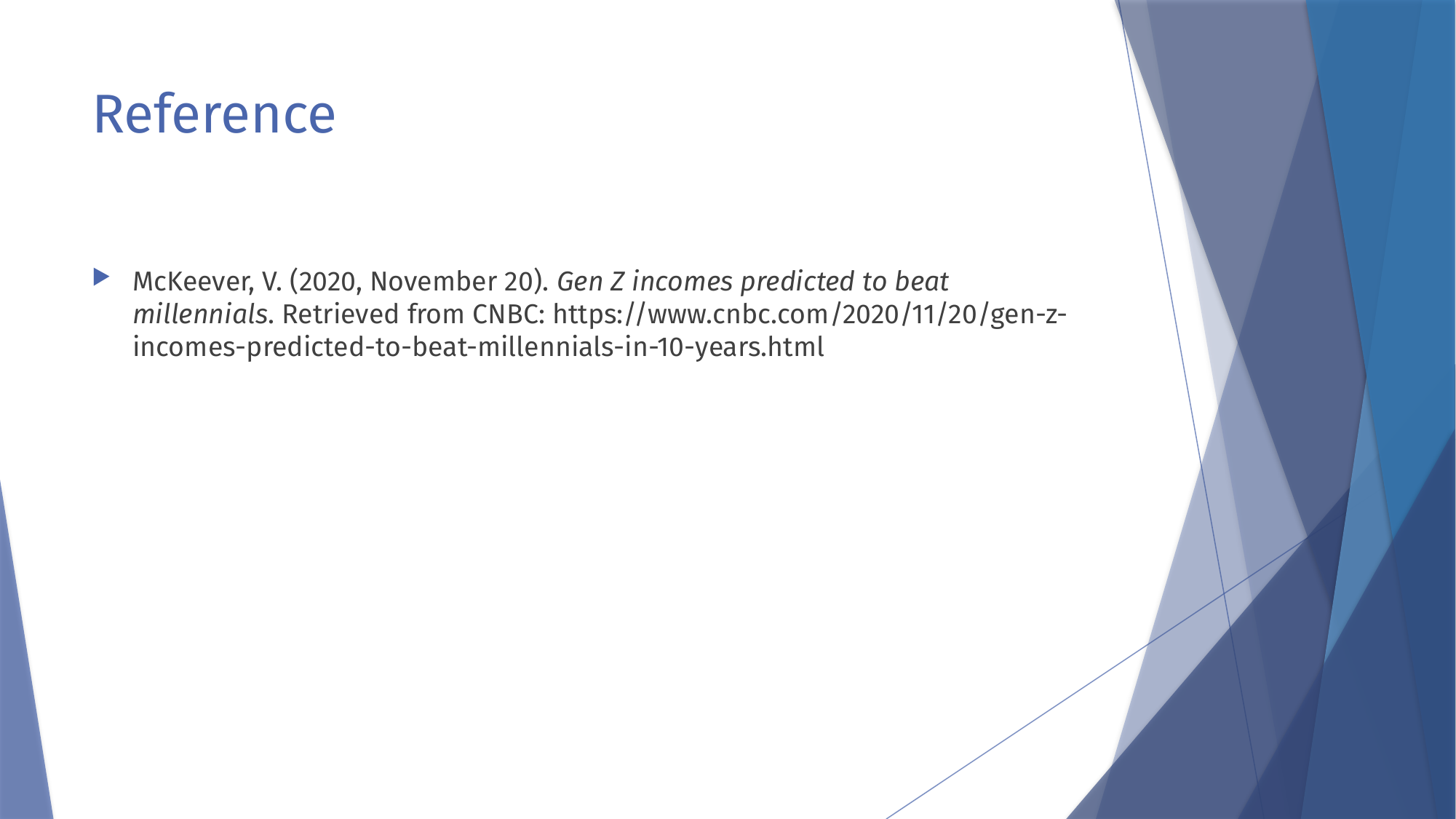

# Reference
McKeever, V. (2020, November 20). Gen Z incomes predicted to beat millennials. Retrieved from CNBC: https://www.cnbc.com/2020/11/20/gen-z-incomes-predicted-to-beat-millennials-in-10-years.html